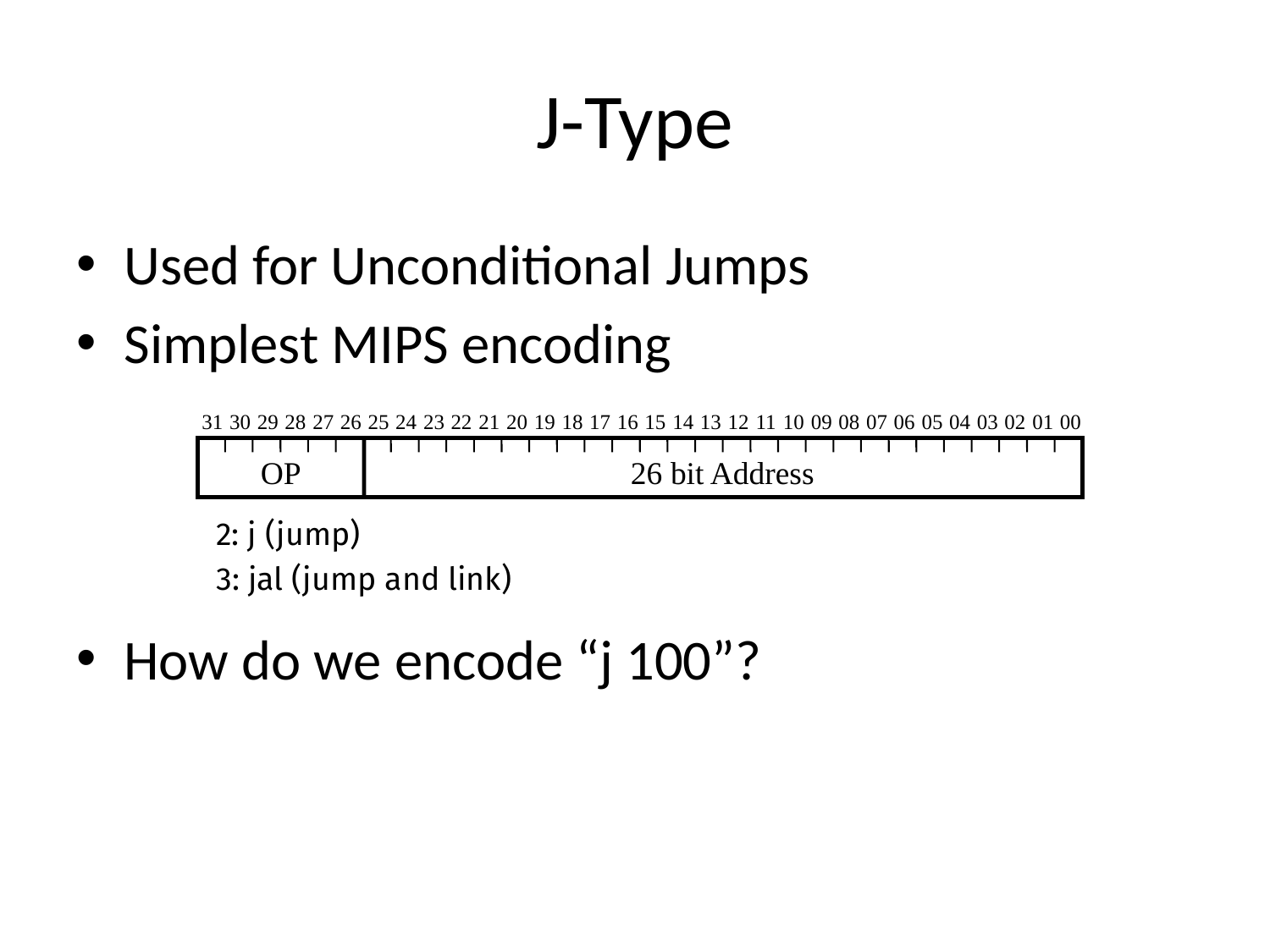

# J-Type
Used for Unconditional Jumps
Simplest MIPS encoding

How do we encode “j 100”?

31
30
29
28
27
26
25
24
23
22
21
20
19
18
17
16
15
14
13
12
11
10
09
08
07
06
05
04
03
02
01
00

OP
26 bit Address
2: j (jump)
3: jal (jump and link)